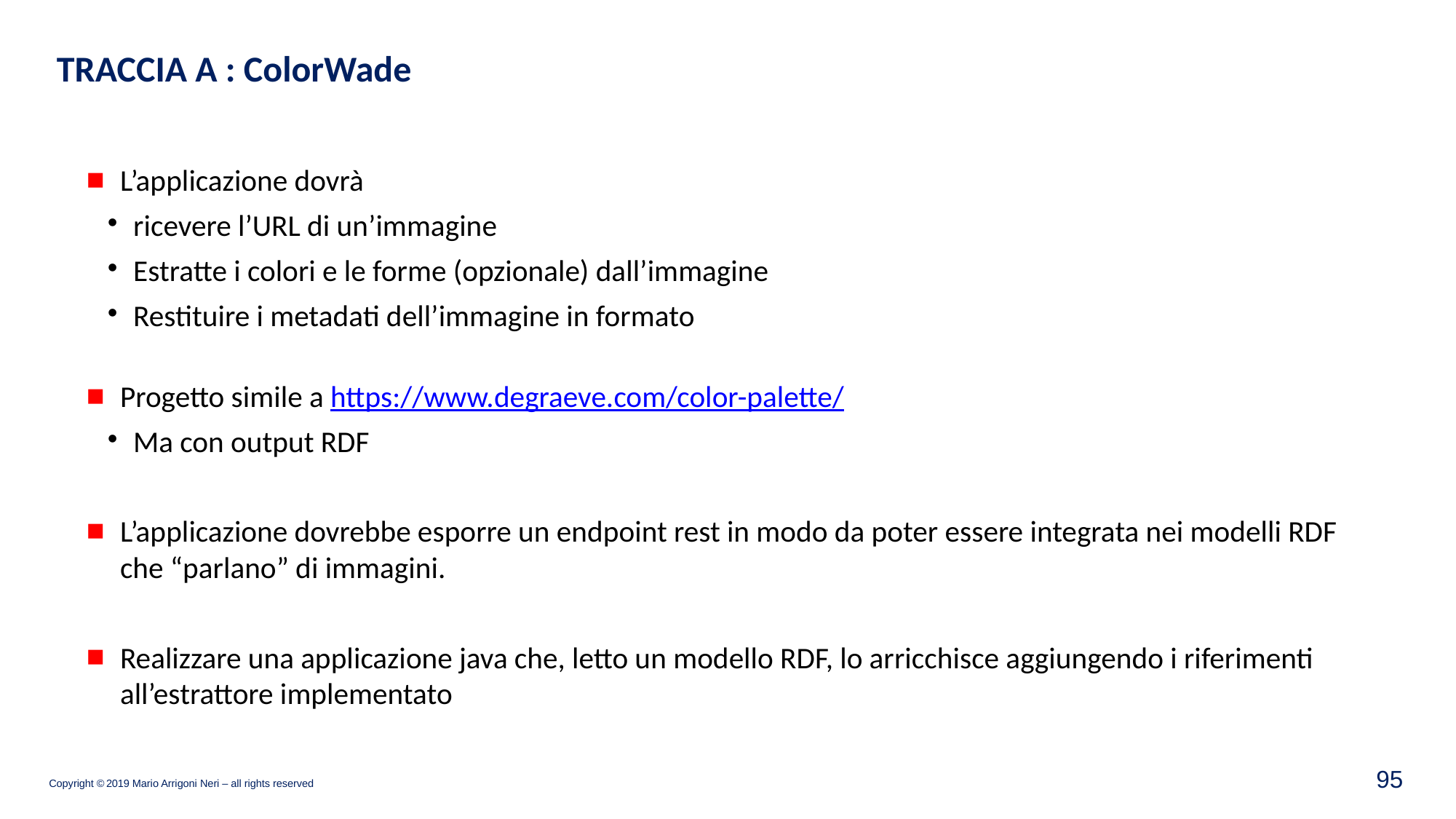

TRACCIA A : ColorWade

L’applicazione dovrà
ricevere l’URL di un’immagine
Estratte i colori e le forme (opzionale) dall’immagine
Restituire i metadati dell’immagine in formato
Progetto simile a https://www.degraeve.com/color-palette/
Ma con output RDF

L’applicazione dovrebbe esporre un endpoint rest in modo da poter essere integrata nei modelli RDF che “parlano” di immagini.

Realizzare una applicazione java che, letto un modello RDF, lo arricchisce aggiungendo i riferimenti all’estrattore implementato
95